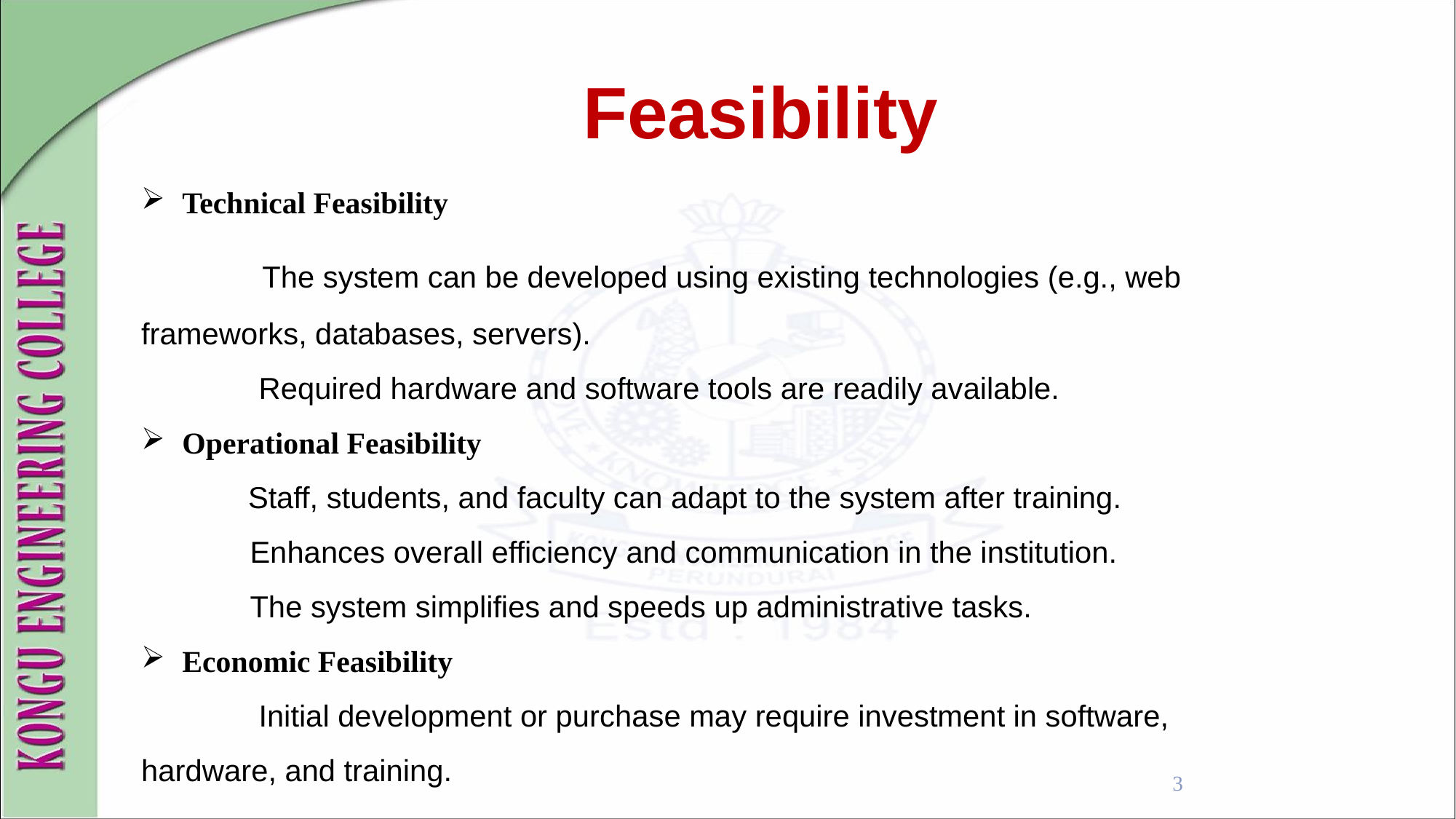

Feasibility
Technical Feasibility
	 The system can be developed using existing technologies (e.g., web frameworks, databases, servers).
	 Required hardware and software tools are readily available.
Operational Feasibility
              Staff, students, and faculty can adapt to the system after training.
             Enhances overall efficiency and communication in the institution.
             The system simplifies and speeds up administrative tasks.
Economic Feasibility
	 Initial development or purchase may require investment in software, hardware, and training.

3